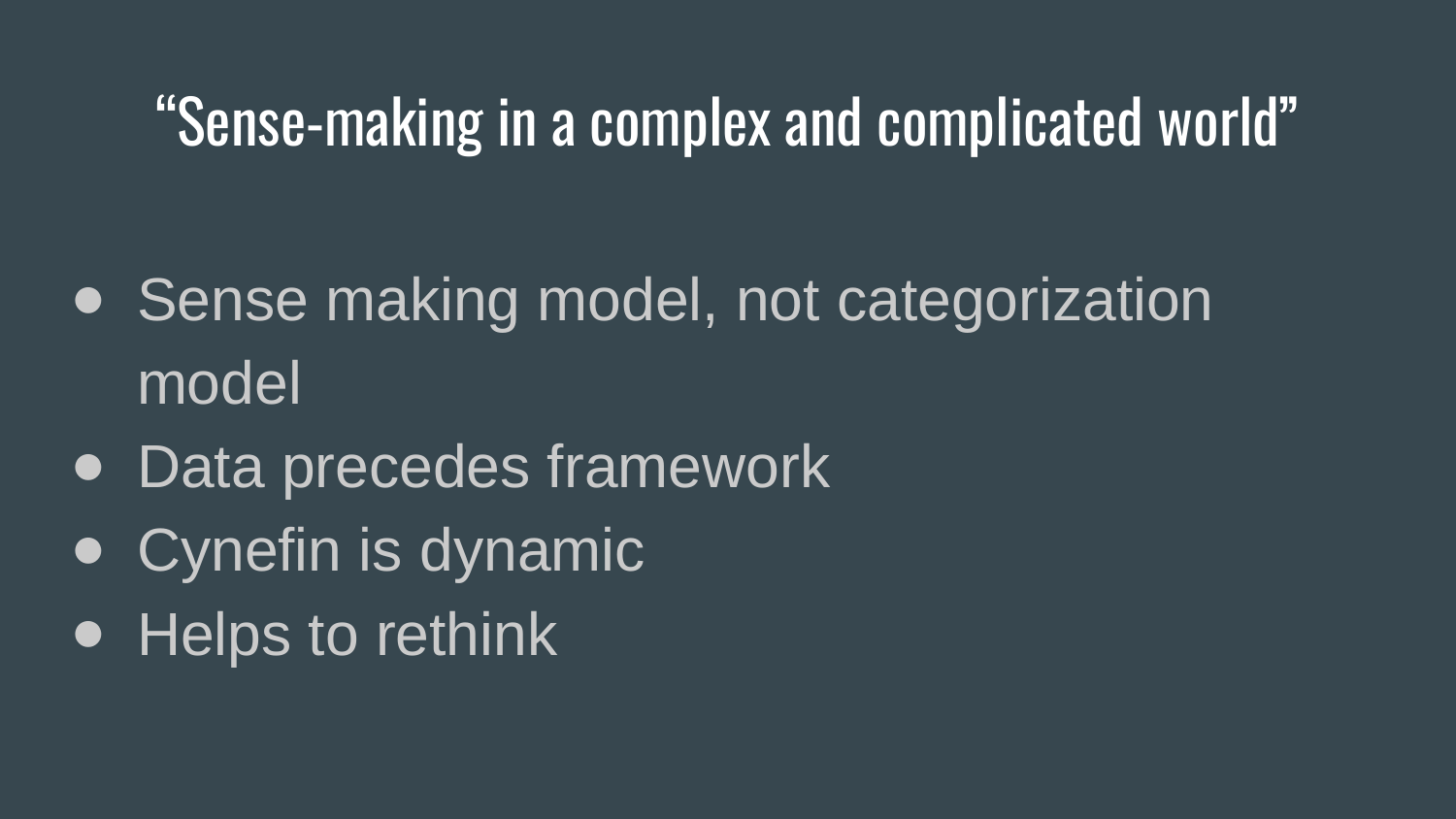

# “Sense-making in a complex and complicated world”
Sense making model, not categorization model
Data precedes framework
Cynefin is dynamic
Helps to rethink